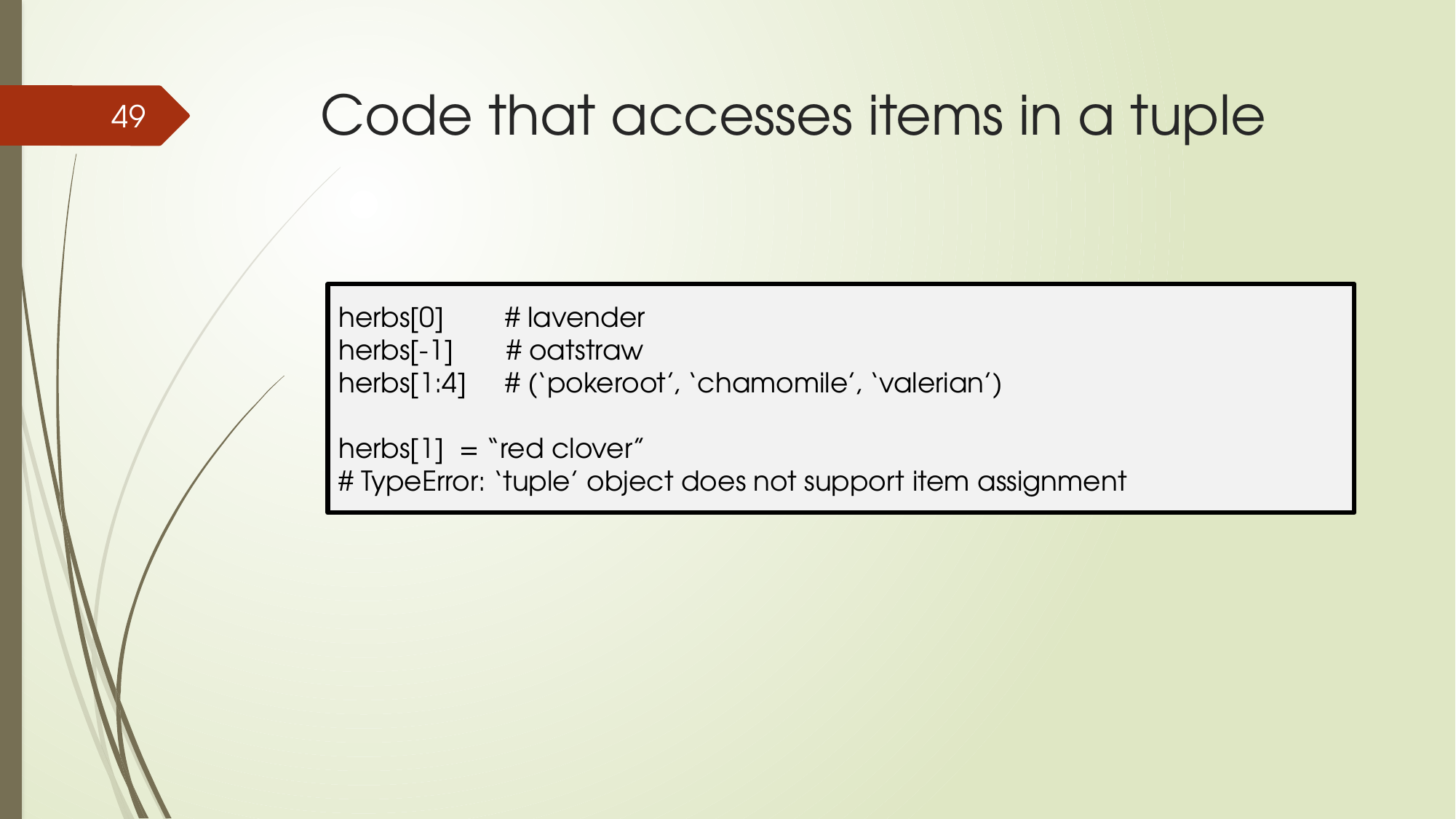

# Code that accesses items in a tuple
49

herbs[0]        # lavender
herbs[-1]       # oatstraw
herbs[1:4]     # (‘pokeroot’, ‘chamomile’, ‘valerian’)

herbs[1]  = “red clover”
# TypeError: ‘tuple’ object does not support item assignment